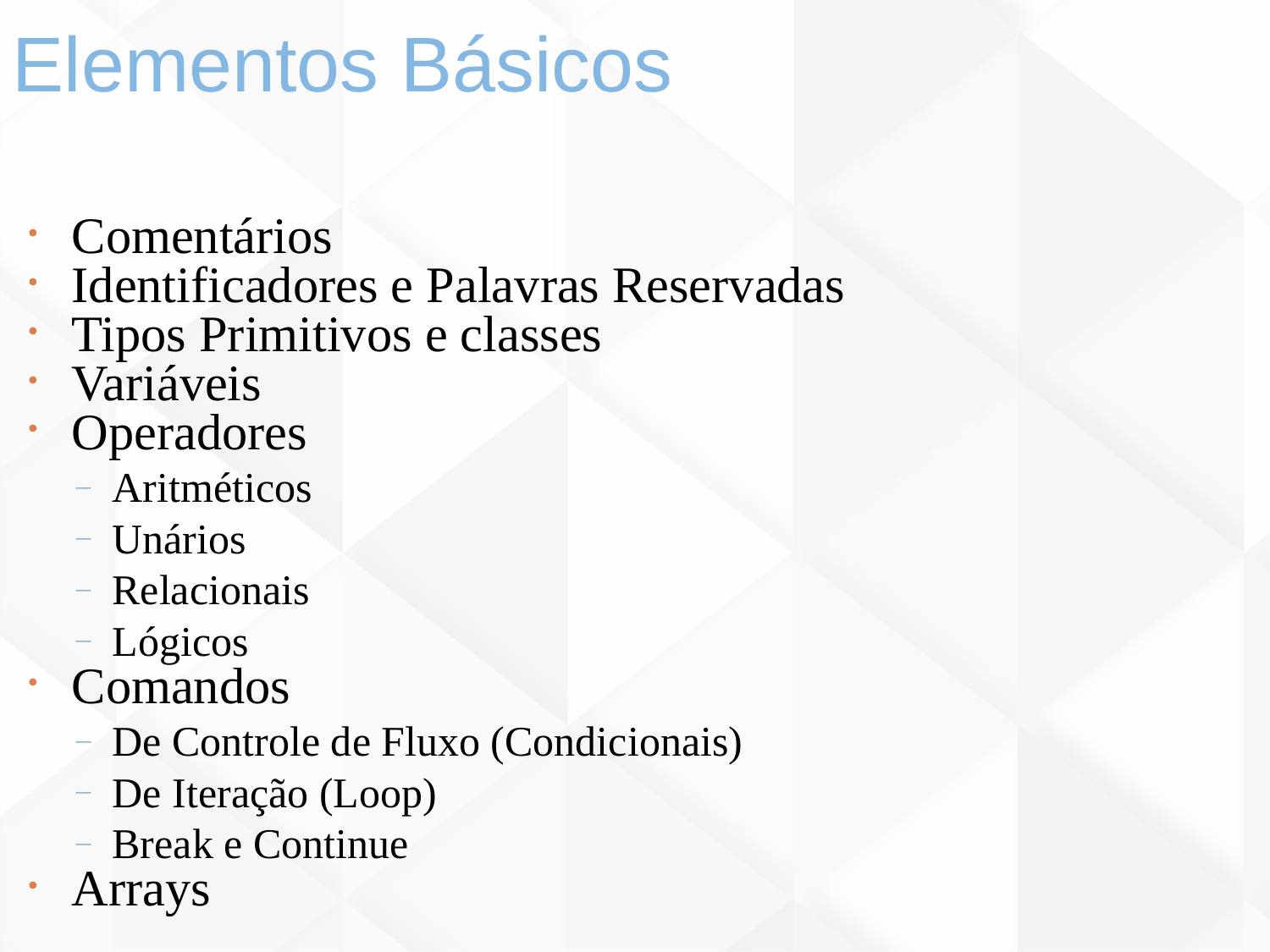

Elementos Básicos
90
Comentários
Identificadores e Palavras Reservadas
Tipos Primitivos e classes
Variáveis
Operadores
Aritméticos
Unários
Relacionais
Lógicos
Comandos
De Controle de Fluxo (Condicionais)
De Iteração (Loop)
Break e Continue
Arrays